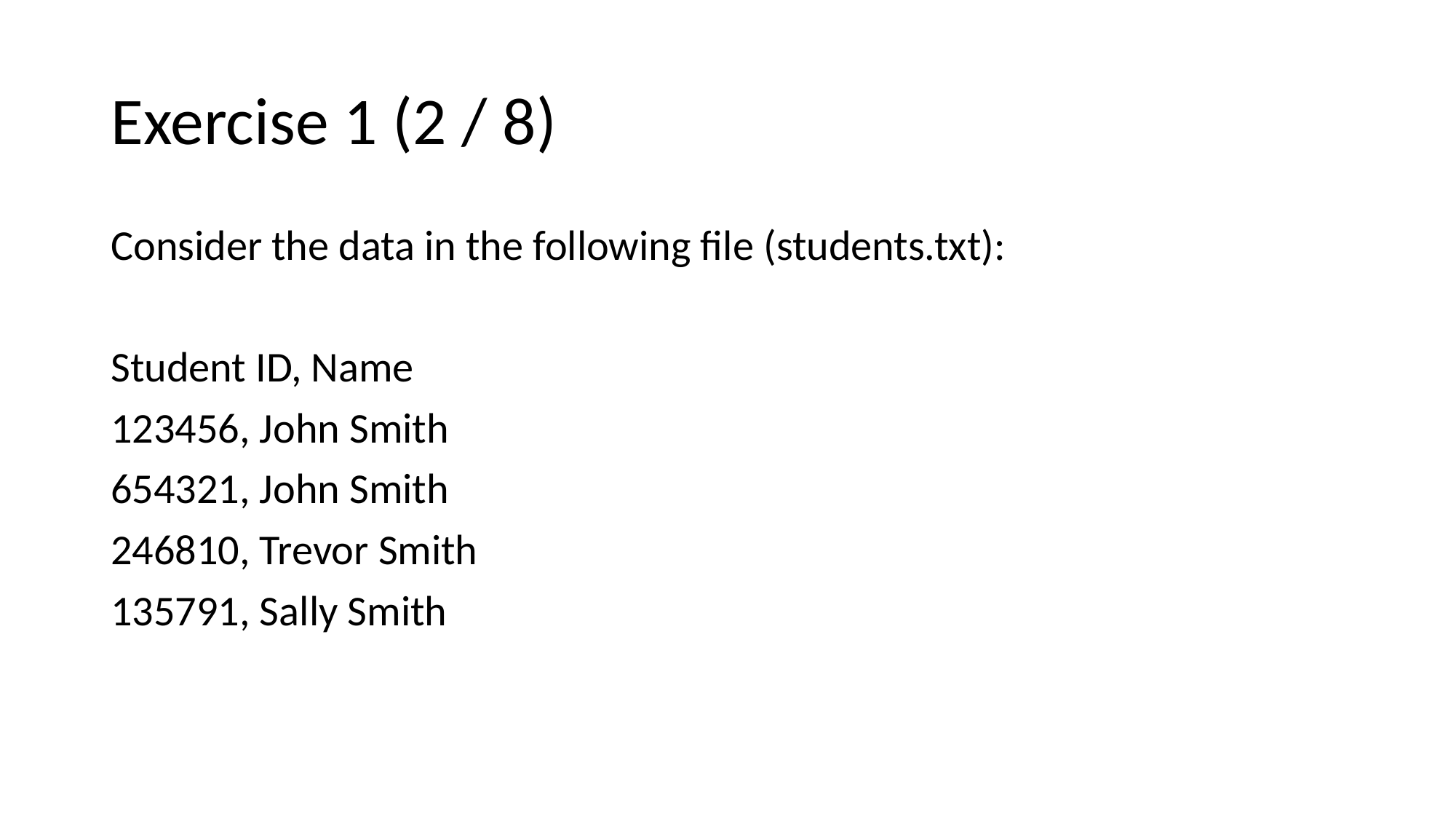

# Exercise 1 (2 / 8)
Consider the data in the following file (students.txt):

Student ID, Name
123456, John Smith
654321, John Smith
246810, Trevor Smith
135791, Sally Smith